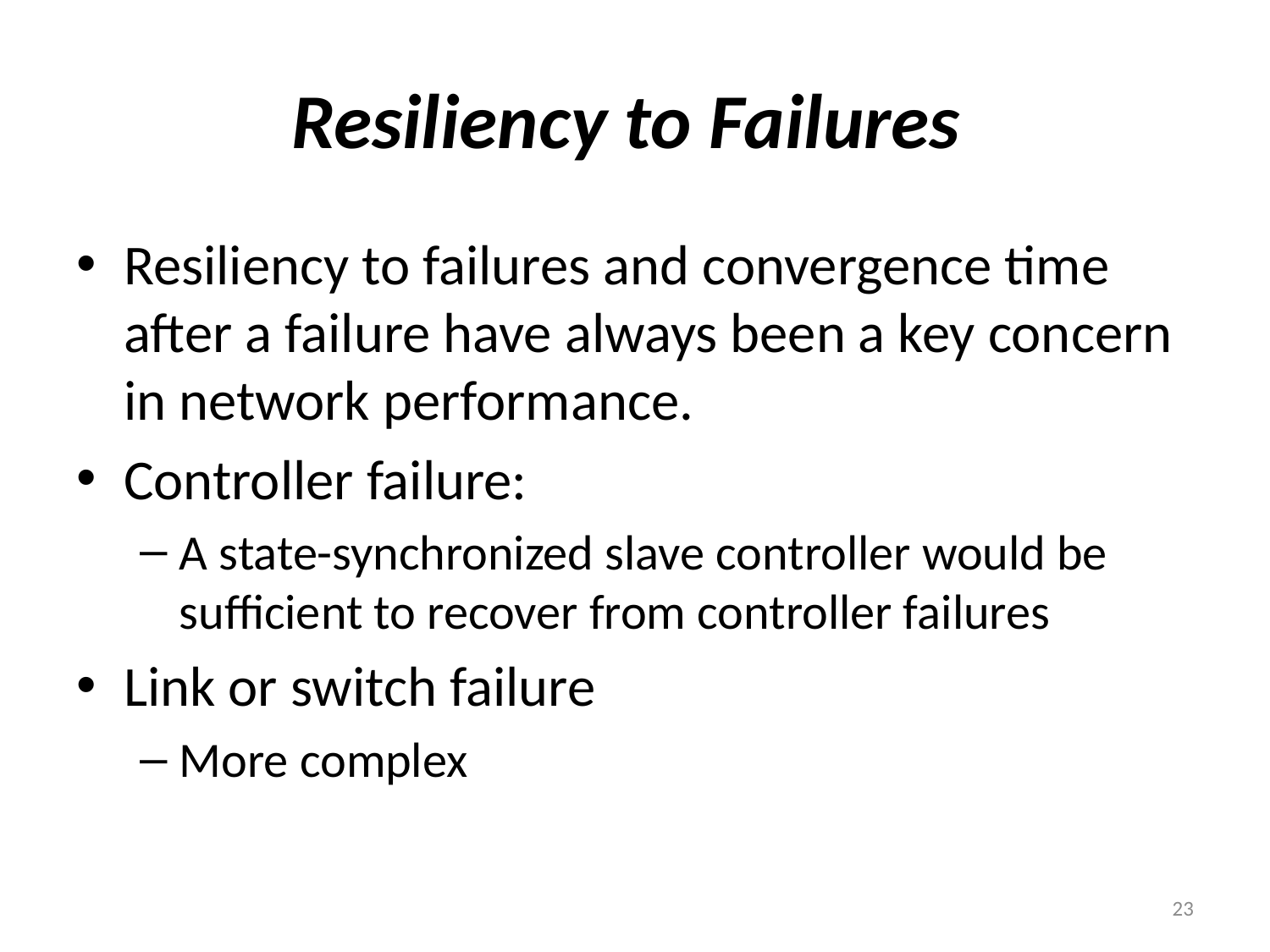

# Resiliency to Failures
Resiliency to failures and convergence time after a failure have always been a key concern in network performance.
Controller failure:
A state-synchronized slave controller would be sufficient to recover from controller failures
Link or switch failure
More complex

23